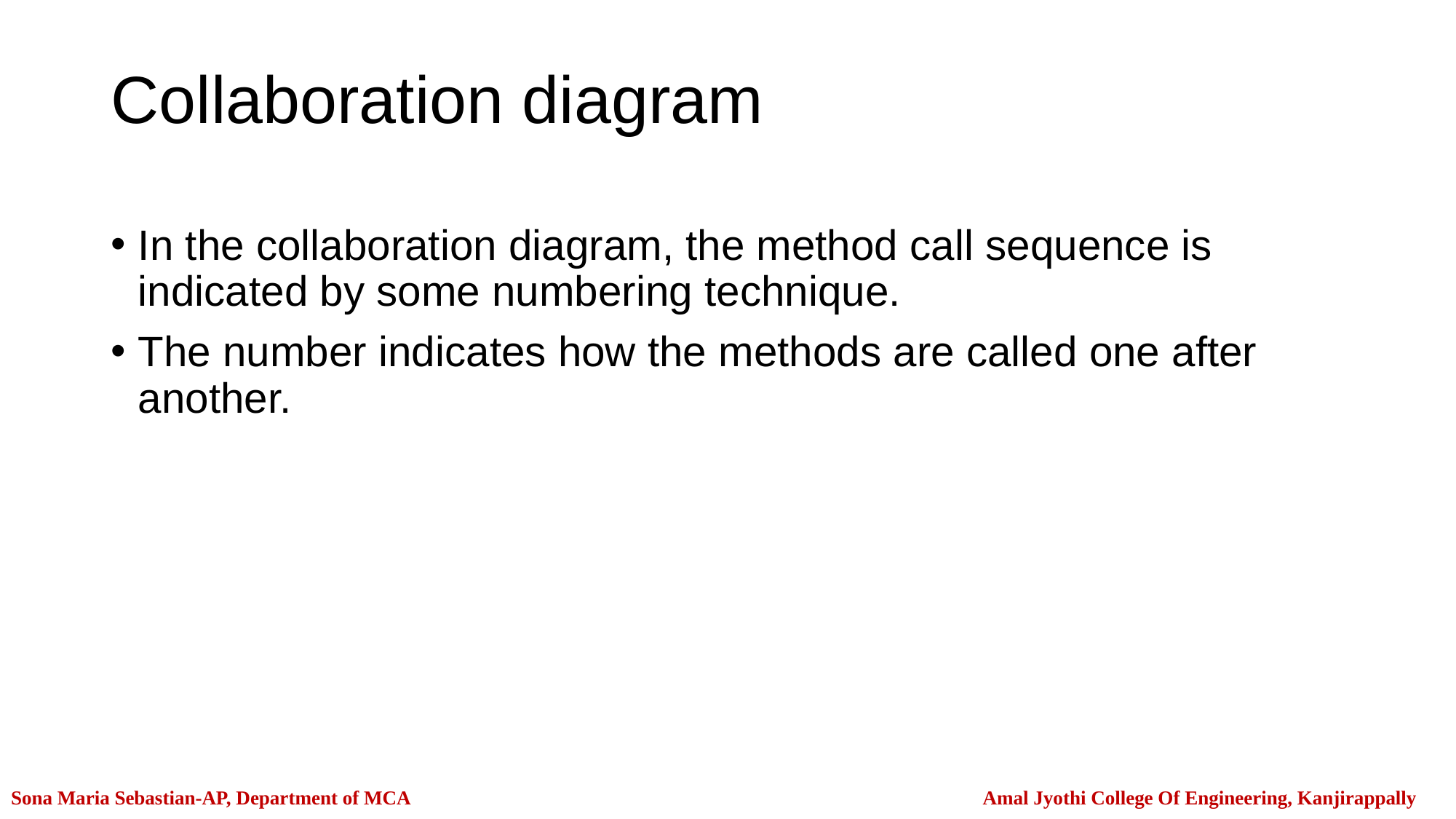

# Collaboration diagram
In the collaboration diagram, the method call sequence is indicated by some numbering technique.
The number indicates how the methods are called one after another.
Sona Maria Sebastian-AP, Department of MCA                                                                                                                     Amal Jyothi College Of Engineering, Kanjirappally